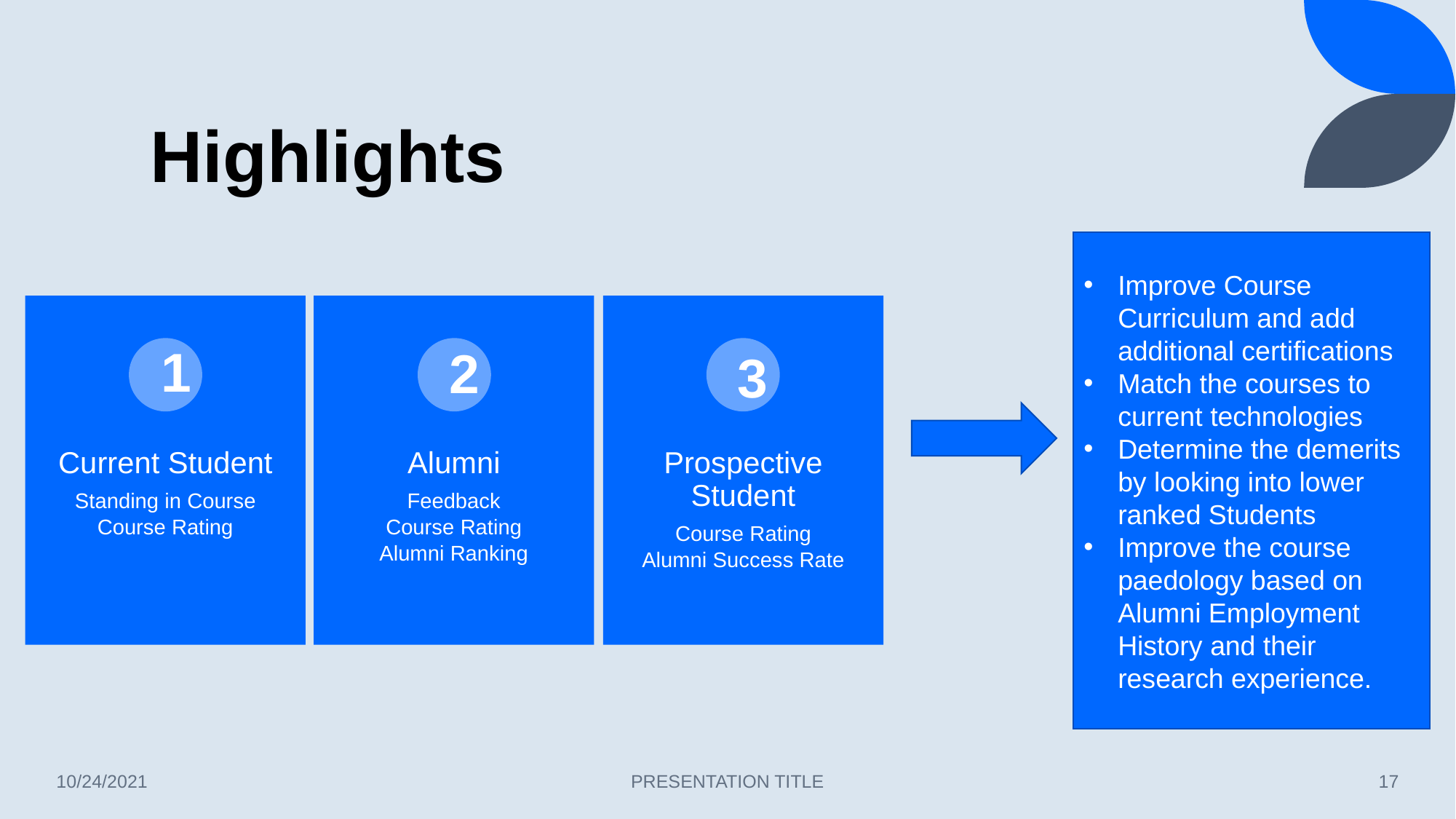

# Highlights
Improve Course Curriculum and add additional certifications
Match the courses to current technologies
Determine the demerits by looking into lower ranked Students
Improve the course paedology based on Alumni Employment History and their research experience.
Current Student
Standing in Course
Course Rating
Alumni
Feedback
Course Rating
Alumni Ranking
Prospective Student
Course Rating
Alumni Success Rate
1
2
3

10/24/2021
PRESENTATION TITLE
17